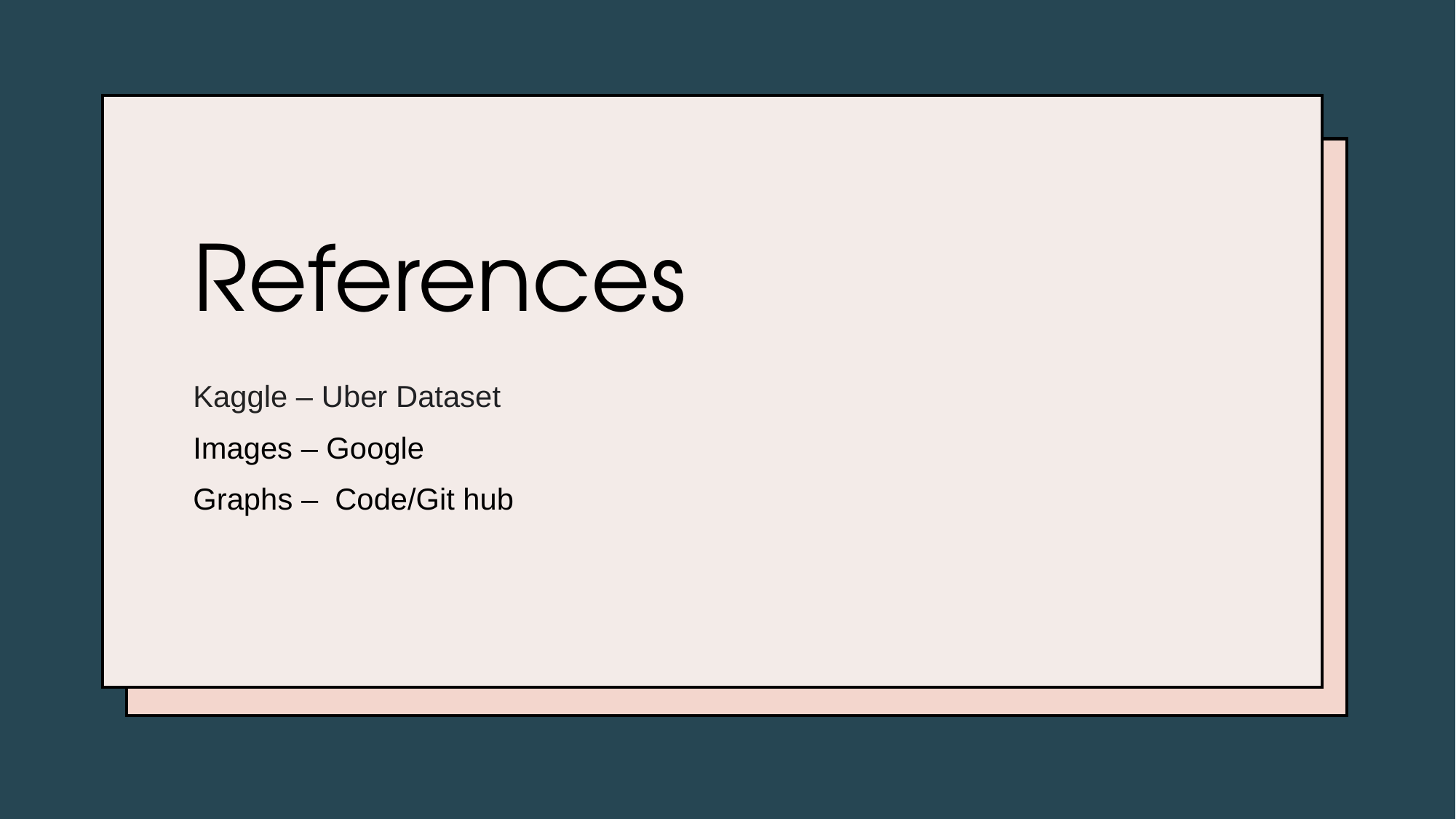

# References
Kaggle – Uber Dataset
Images – Google
Graphs –  Code/Git hub